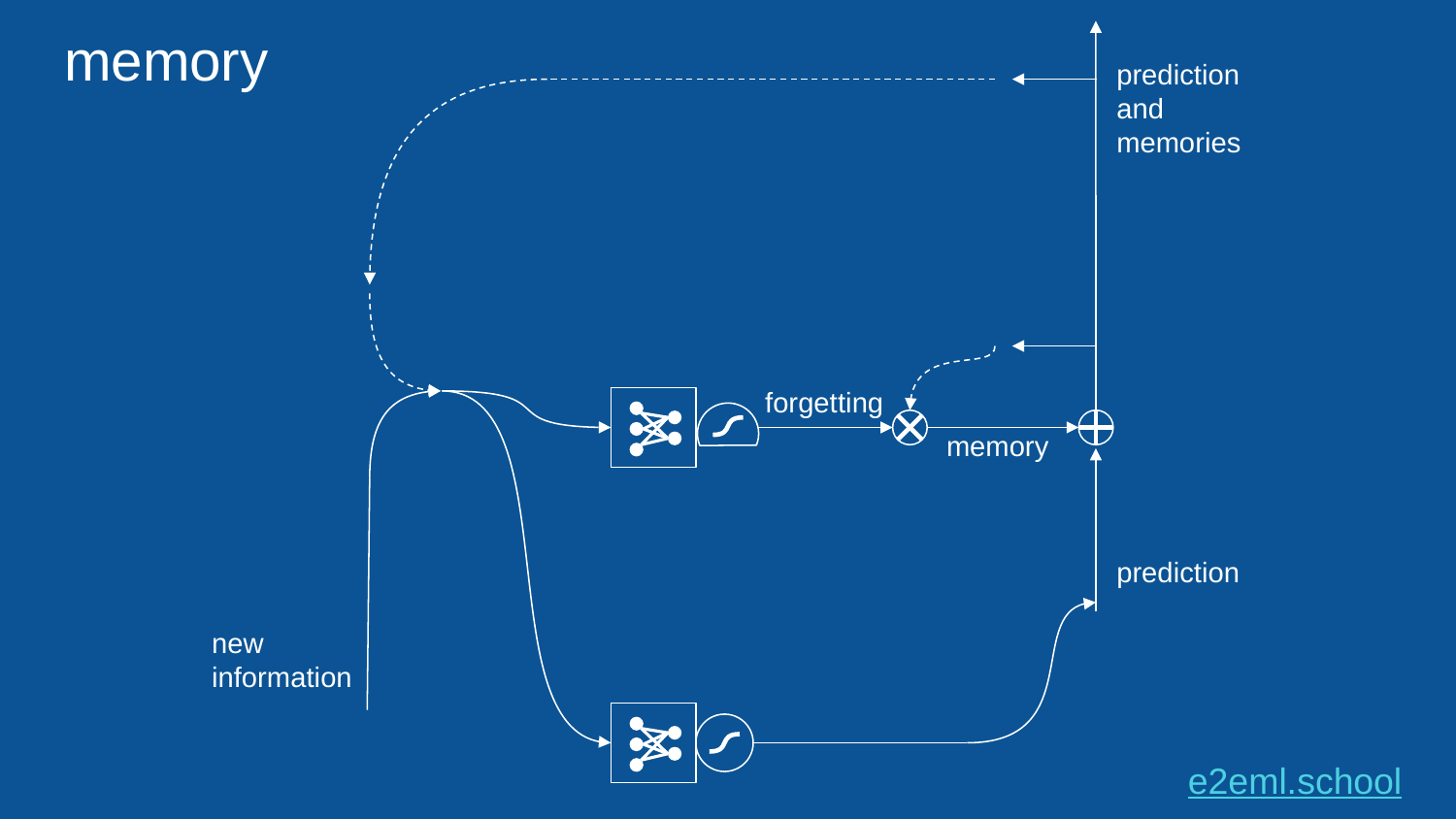

# memory
prediction and memories

forgetting

memory

prediction
new information

e2eml.school